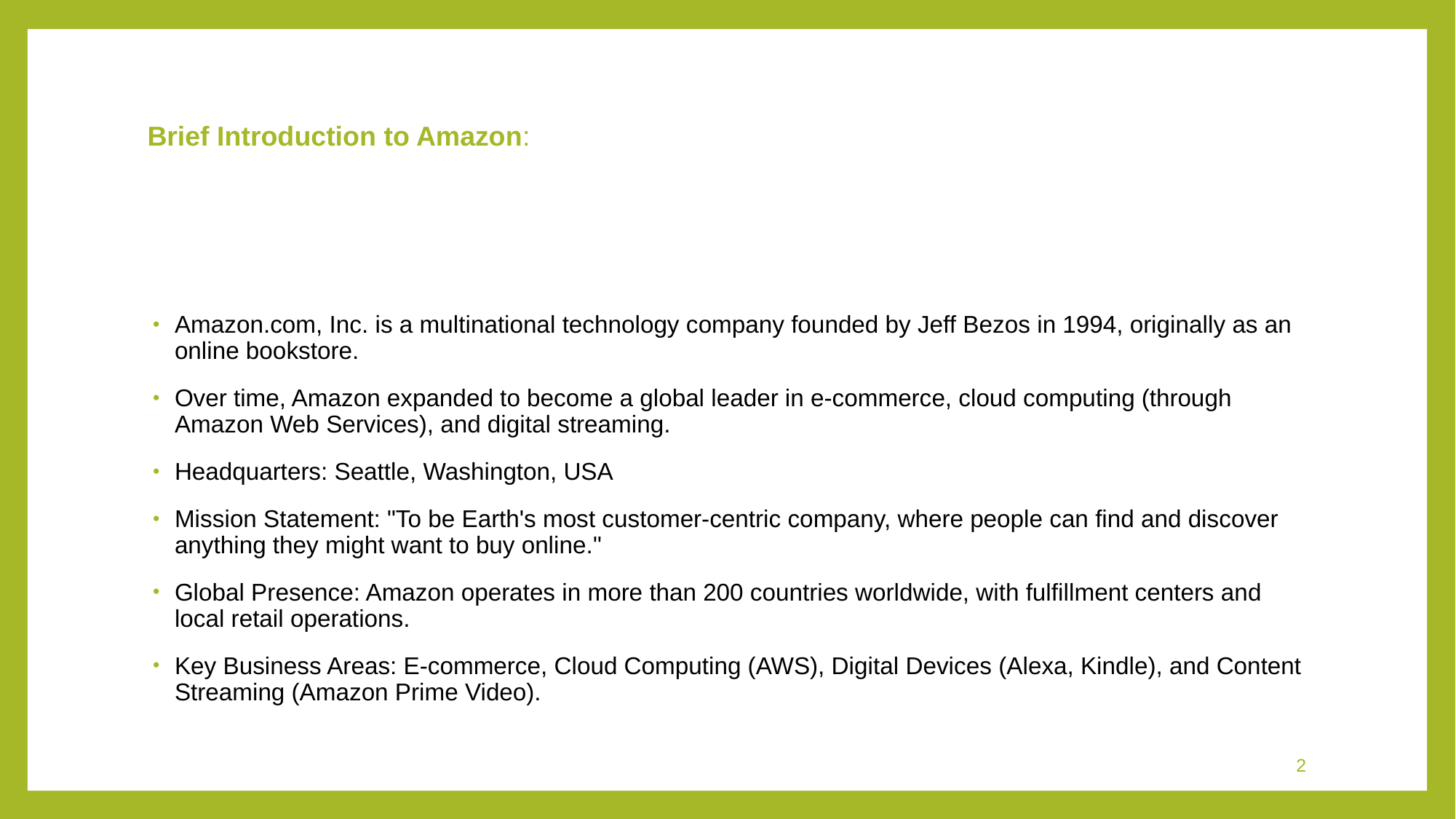

# Brief Introduction to Amazon:

Amazon.com, Inc. is a multinational technology company founded by Jeff Bezos in 1994, originally as an online bookstore.
Over time, Amazon expanded to become a global leader in e-commerce, cloud computing (through Amazon Web Services), and digital streaming.
Headquarters: Seattle, Washington, USA
Mission Statement: "To be Earth's most customer-centric company, where people can find and discover anything they might want to buy online."
Global Presence: Amazon operates in more than 200 countries worldwide, with fulfillment centers and local retail operations.
Key Business Areas: E-commerce, Cloud Computing (AWS), Digital Devices (Alexa, Kindle), and Content Streaming (Amazon Prime Video).

2